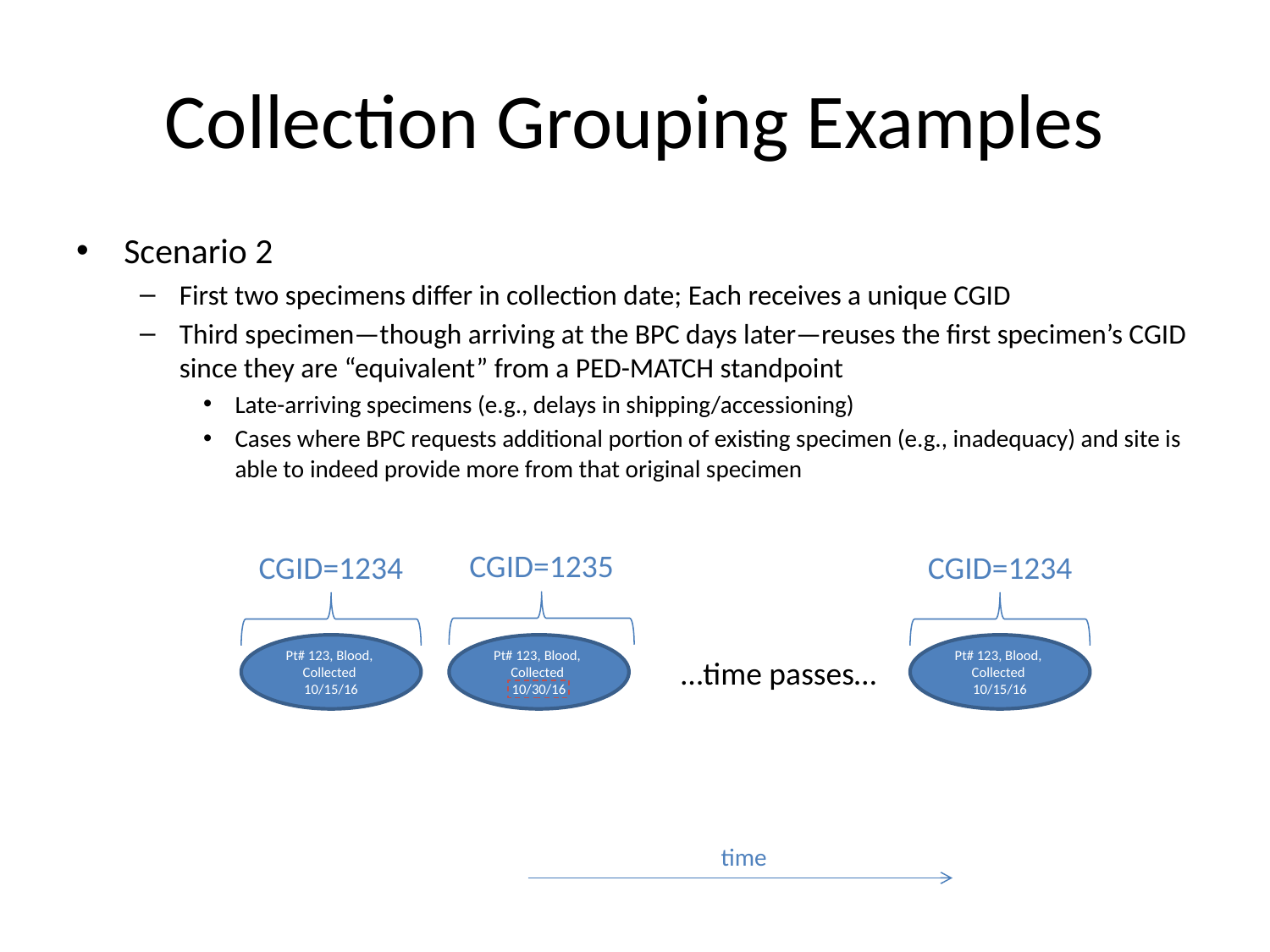

# Collection Grouping Examples
Scenario 2
First two specimens differ in collection date; Each receives a unique CGID
Third specimen—though arriving at the BPC days later—reuses the first specimen’s CGID since they are “equivalent” from a PED-MATCH standpoint
Late-arriving specimens (e.g., delays in shipping/accessioning)
Cases where BPC requests additional portion of existing specimen (e.g., inadequacy) and site is able to indeed provide more from that original specimen

CGID=1235
CGID=1234
CGID=1234
Pt# 123, Blood,
Collected  10/15/16
Pt# 123, Blood,
Collected  10/30/16
Pt# 123, Blood,
Collected  10/15/16
…time passes…

time